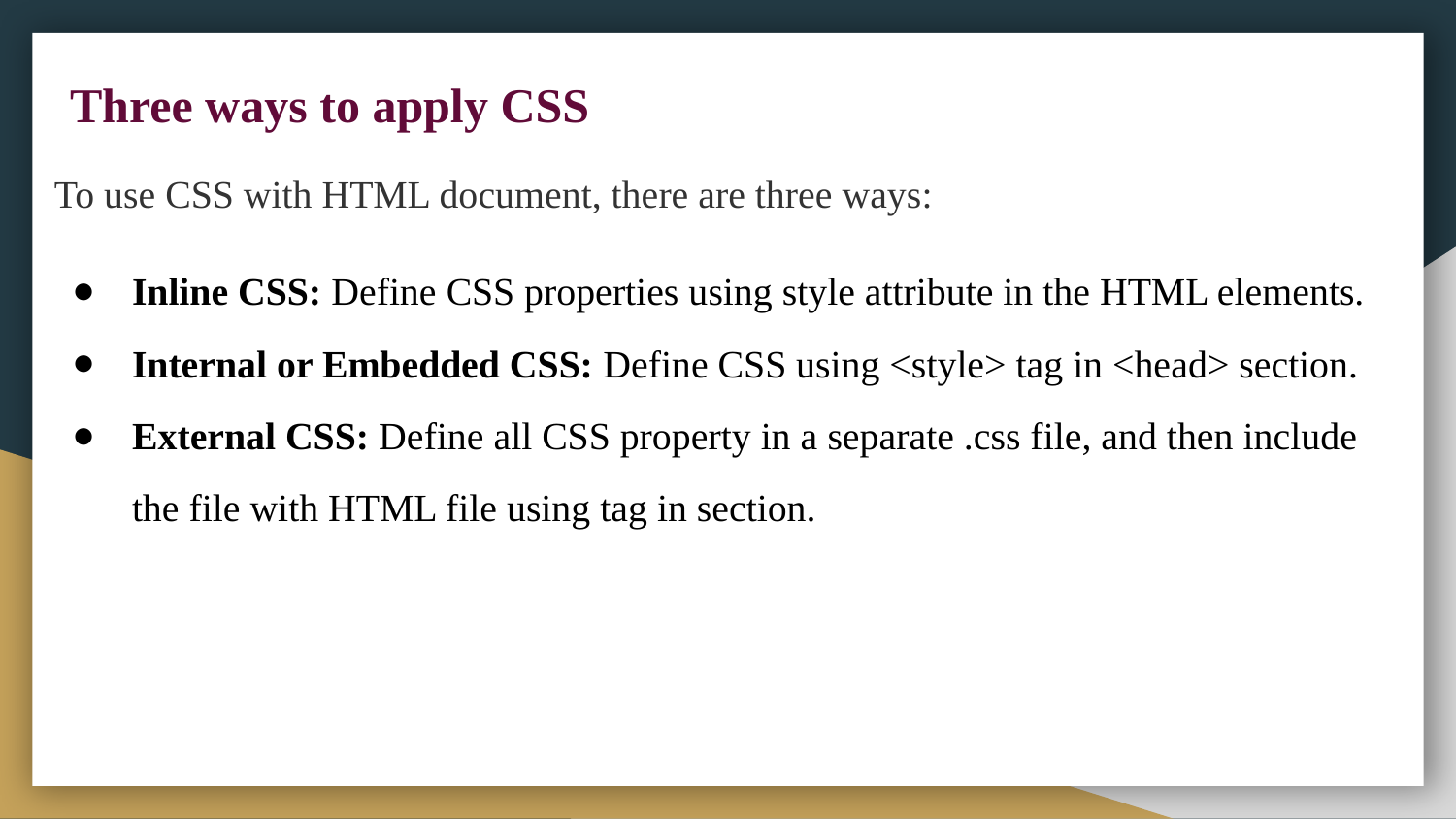

# Three ways to apply CSS
To use CSS with HTML document, there are three ways:
Inline CSS: Define CSS properties using style attribute in the HTML elements.
Internal or Embedded CSS: Define CSS using <style> tag in <head> section.
External CSS: Define all CSS property in a separate .css file, and then include the file with HTML file using tag in section.